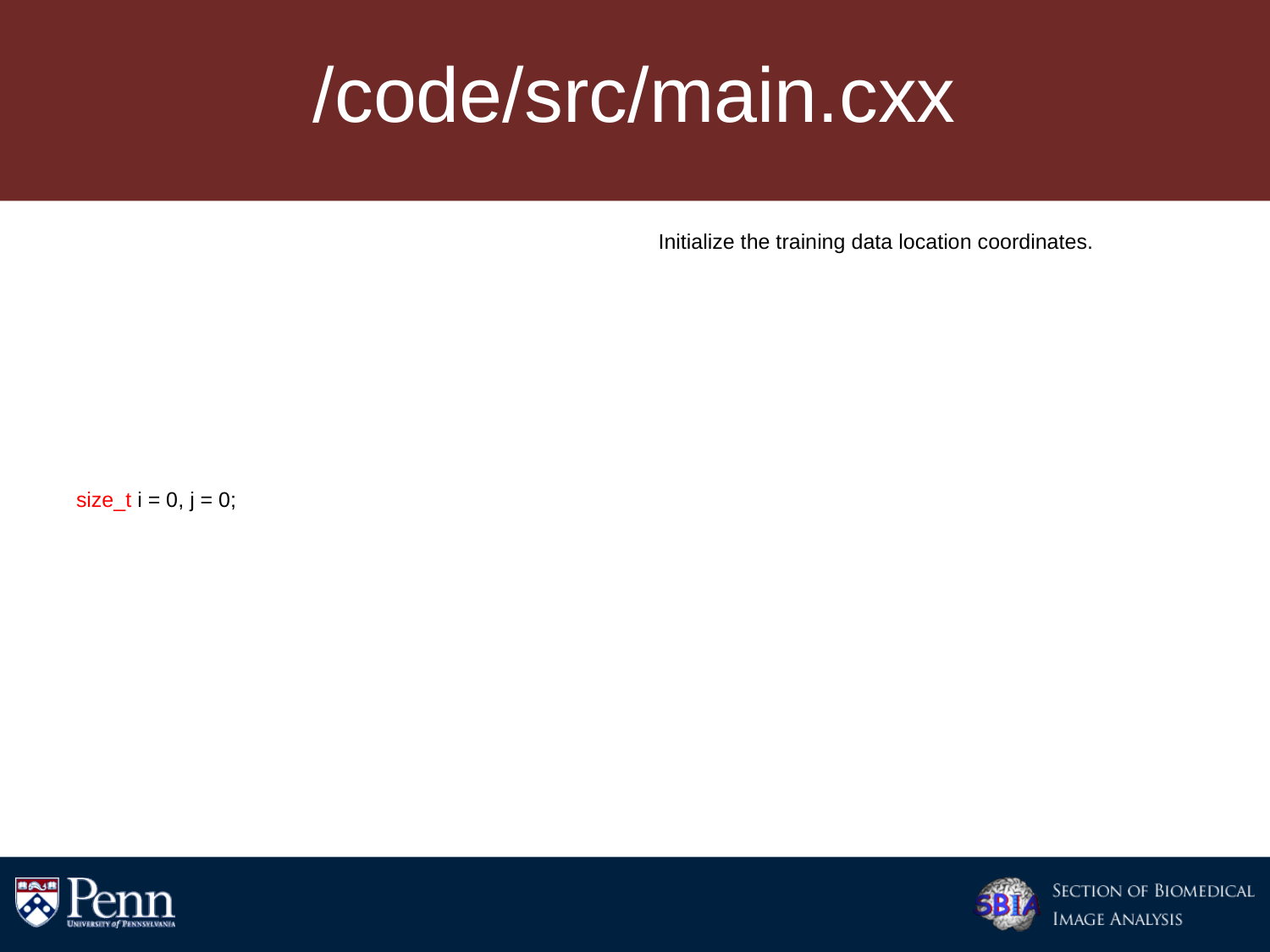

# /code/src/main.cxx
typedef vnl_matrix_fixed< PixelType, ROWS, COLS > MatrixType;
typedef vnl_vector_fixed< PixelType, ROWS > VectorType;

MatrixType training_mat;
VectorType labels_vec;
training_mat.set_identity();

size_t i = 0, j = 0;
Initialize the training data location coordinates.